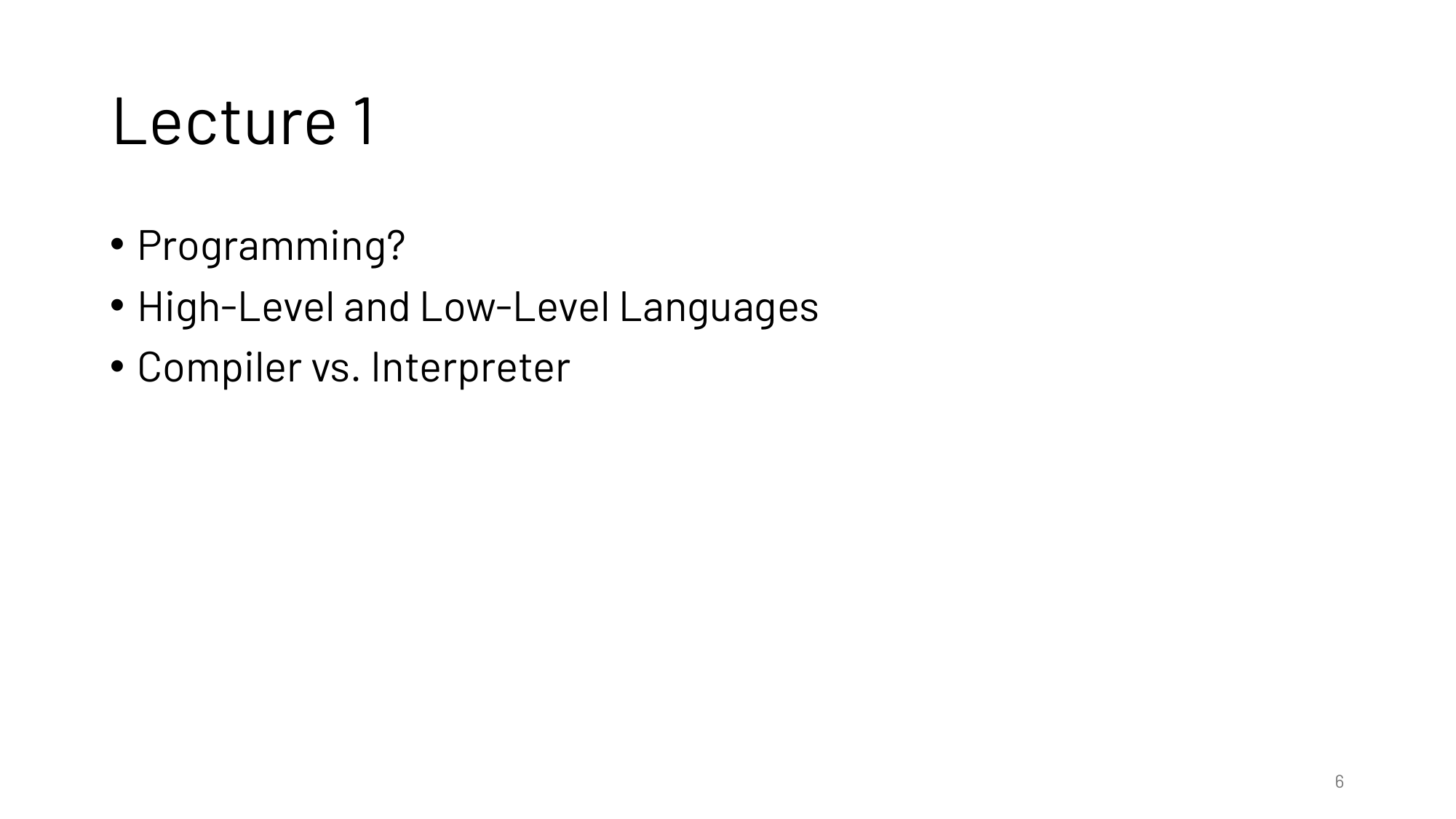

# Lecture 1
Programming?
High-Level and Low-Level Languages
Compiler vs. Interpreter

6